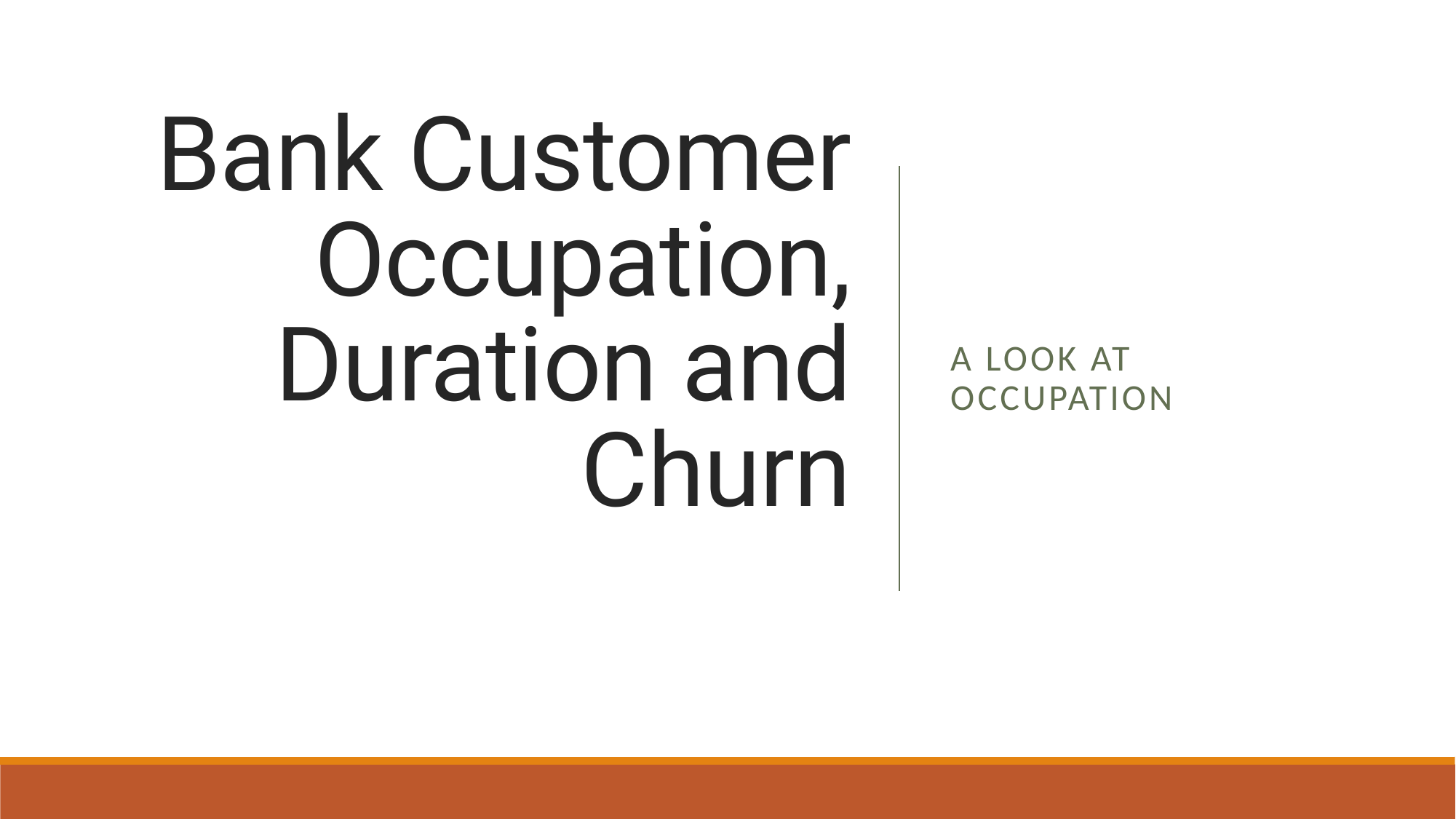

# Bank Customer Occupation, Duration and Churn
A Look At Occupation